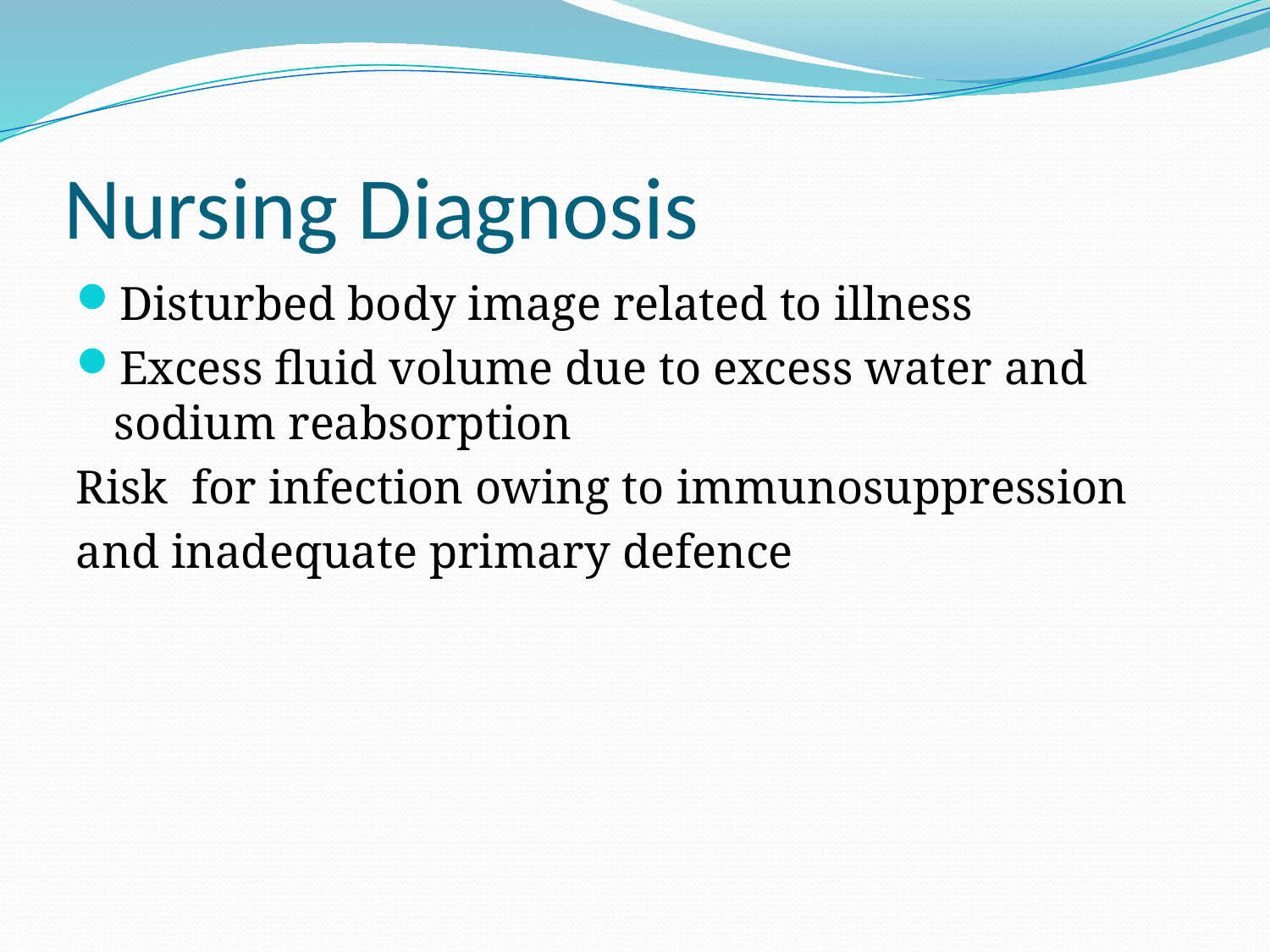

# Nursing Diagnosis
Disturbed body image related to illness
Excess fluid volume due to excess water and sodium reabsorption
Risk  for infection owing to immunosuppression
and inadequate primary defence